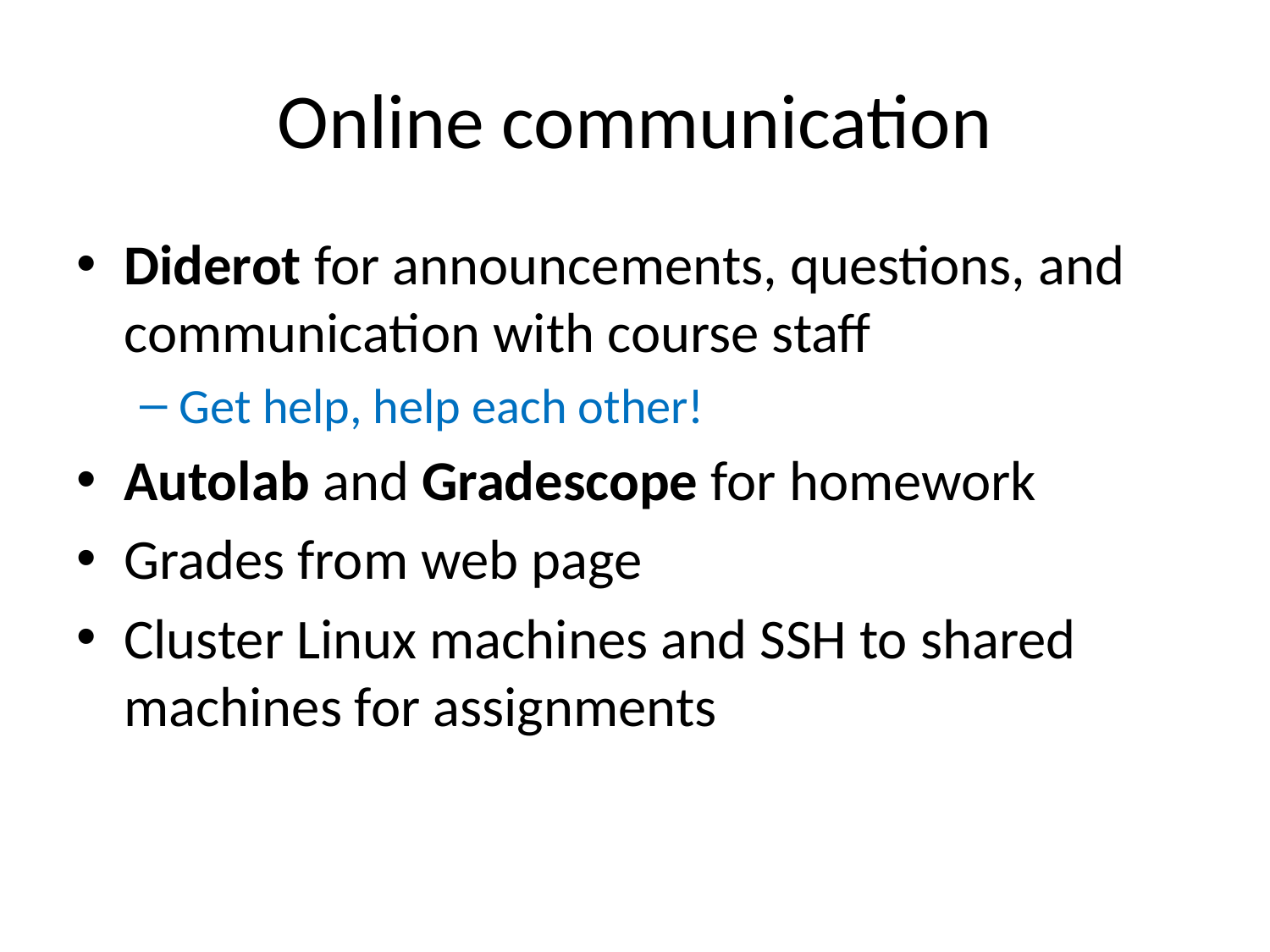

# Online communication
Diderot for announcements, questions, and communication with course staff
Get help, help each other!
Autolab and Gradescope for homework
Grades from web page
Cluster Linux machines and SSH to shared machines for assignments